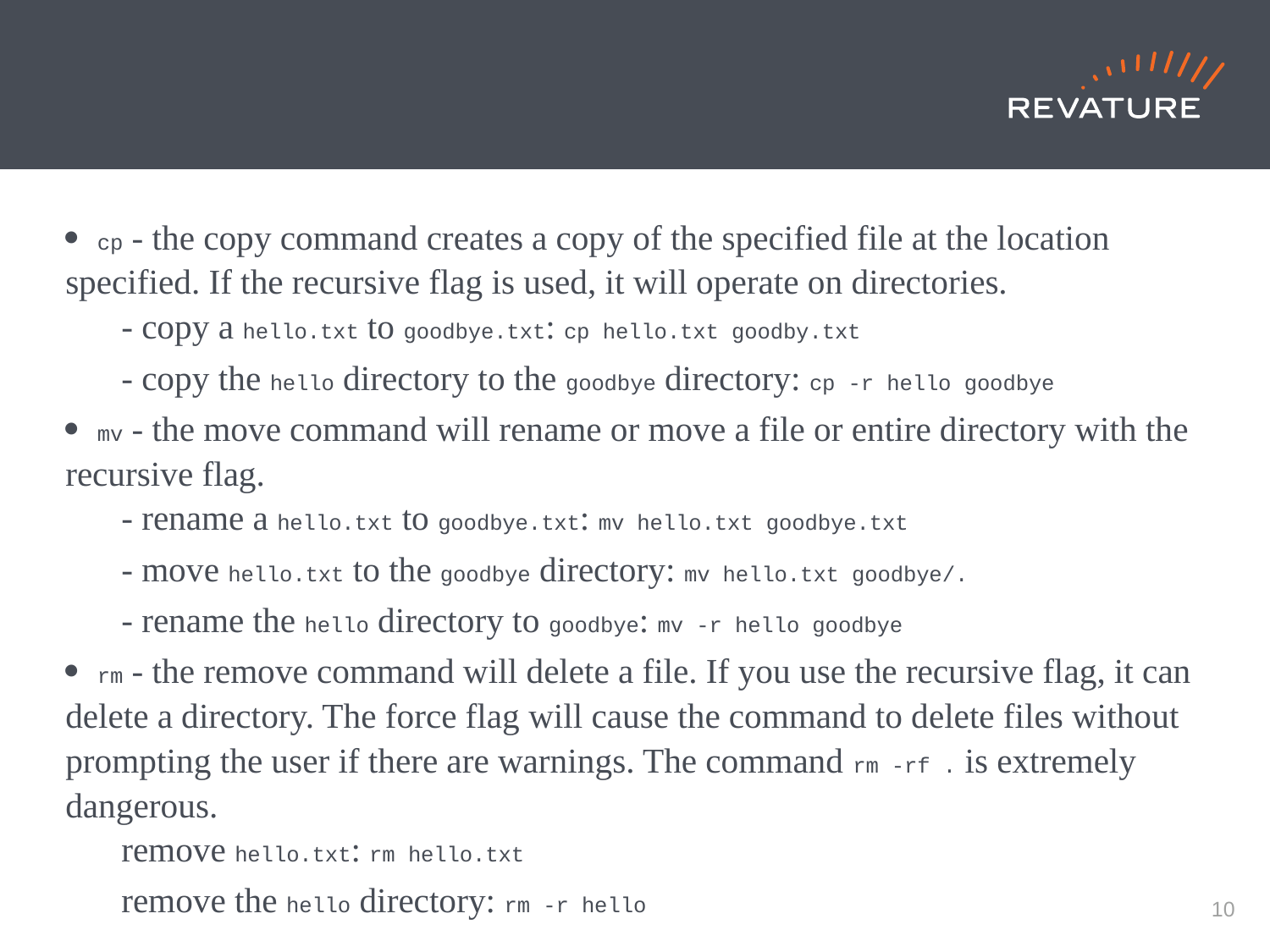

#
•  cp - the copy command creates a copy of the specified file at the location specified. If the recursive flag is used, it will operate on directories.
	- copy a hello.txt to goodbye.txt: cp hello.txt goodby.txt
	- copy the hello directory to the goodbye directory: cp -r hello goodbye
•  mv - the move command will rename or move a file or entire directory with the recursive flag.
	- rename a hello.txt to goodbye.txt: mv hello.txt goodbye.txt
	- move hello.txt to the goodbye directory: mv hello.txt goodbye/.
	- rename the hello directory to goodbye: mv -r hello goodbye
•  rm - the remove command will delete a file. If you use the recursive flag, it can delete a directory. The force flag will cause the command to delete files without prompting the user if there are warnings. The command rm -rf . is extremely dangerous.
	remove hello.txt: rm hello.txt
	remove the hello directory: rm -r hello

10